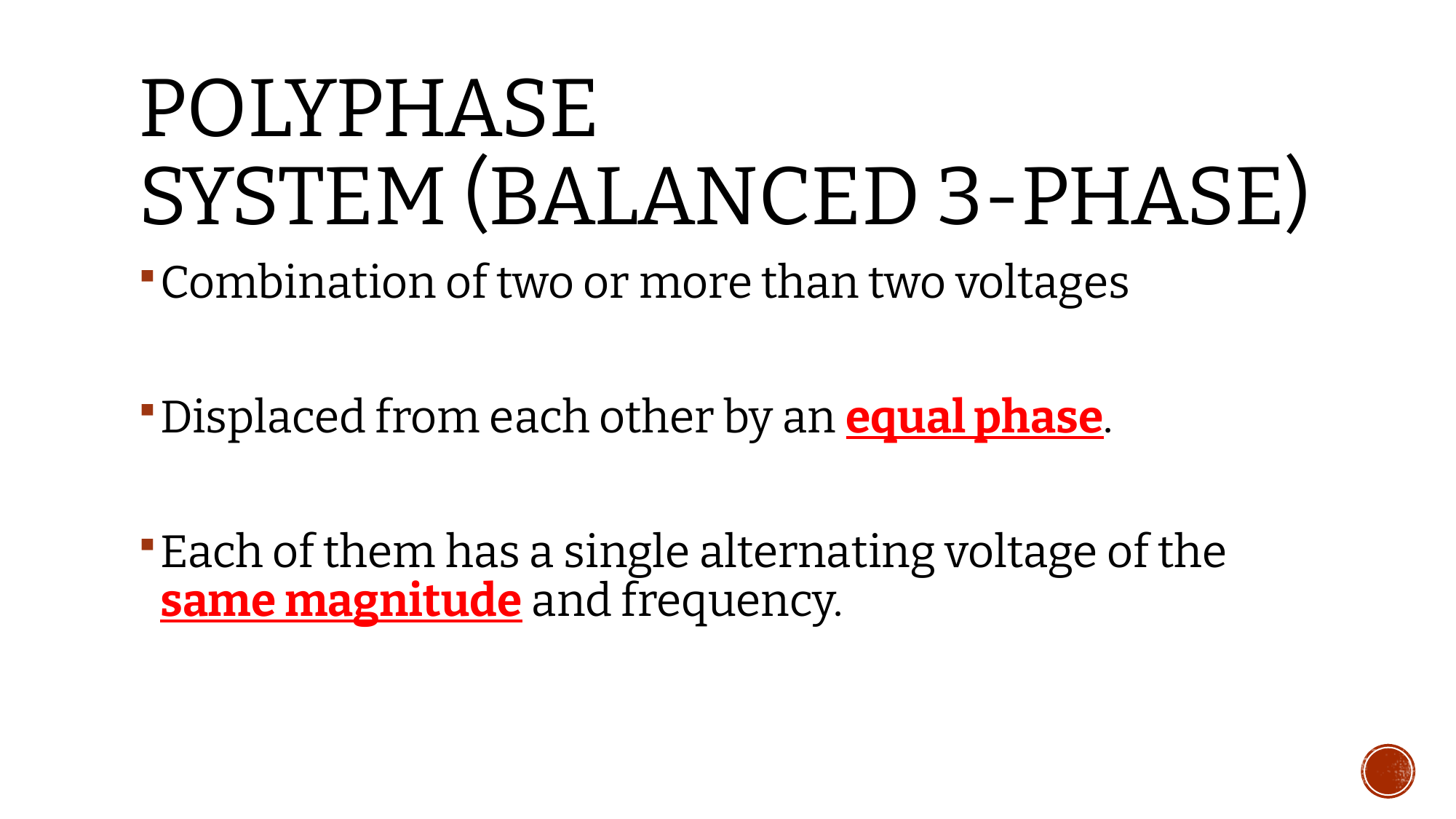

# Polyphase system (Balanced 3-phase)
Combination of two or more than two voltages

Displaced from each other by an equal phase.

Each of them has a single alternating voltage of the same magnitude and frequency.